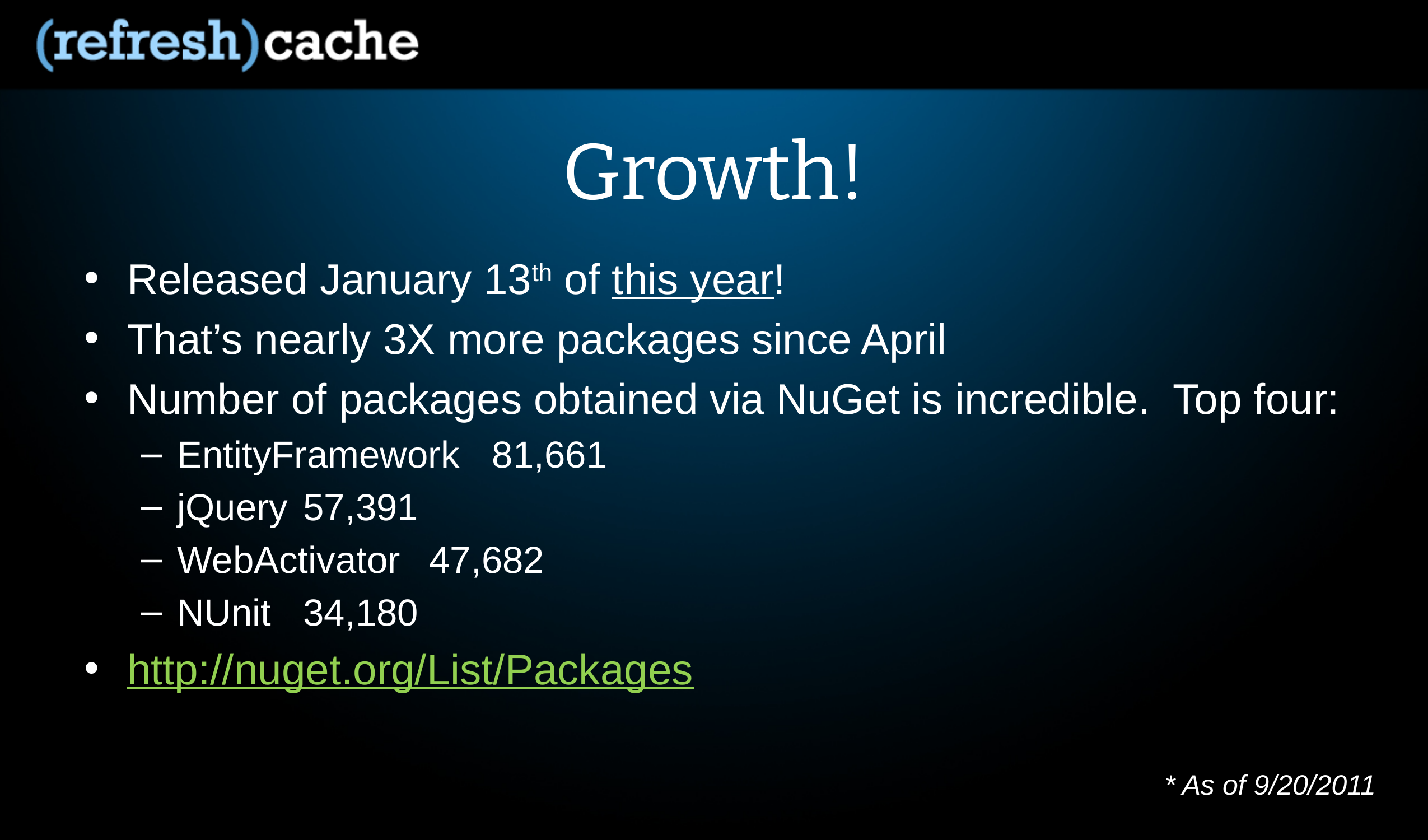

# Growth!
Released January 13th of this year!
That’s nearly 3X more packages since April
Number of packages obtained via NuGet is incredible.  Top four:
EntityFramework	81,661
jQuery			57,391
WebActivator		47,682
NUnit			34,180
http://nuget.org/List/Packages
* As of 9/20/2011